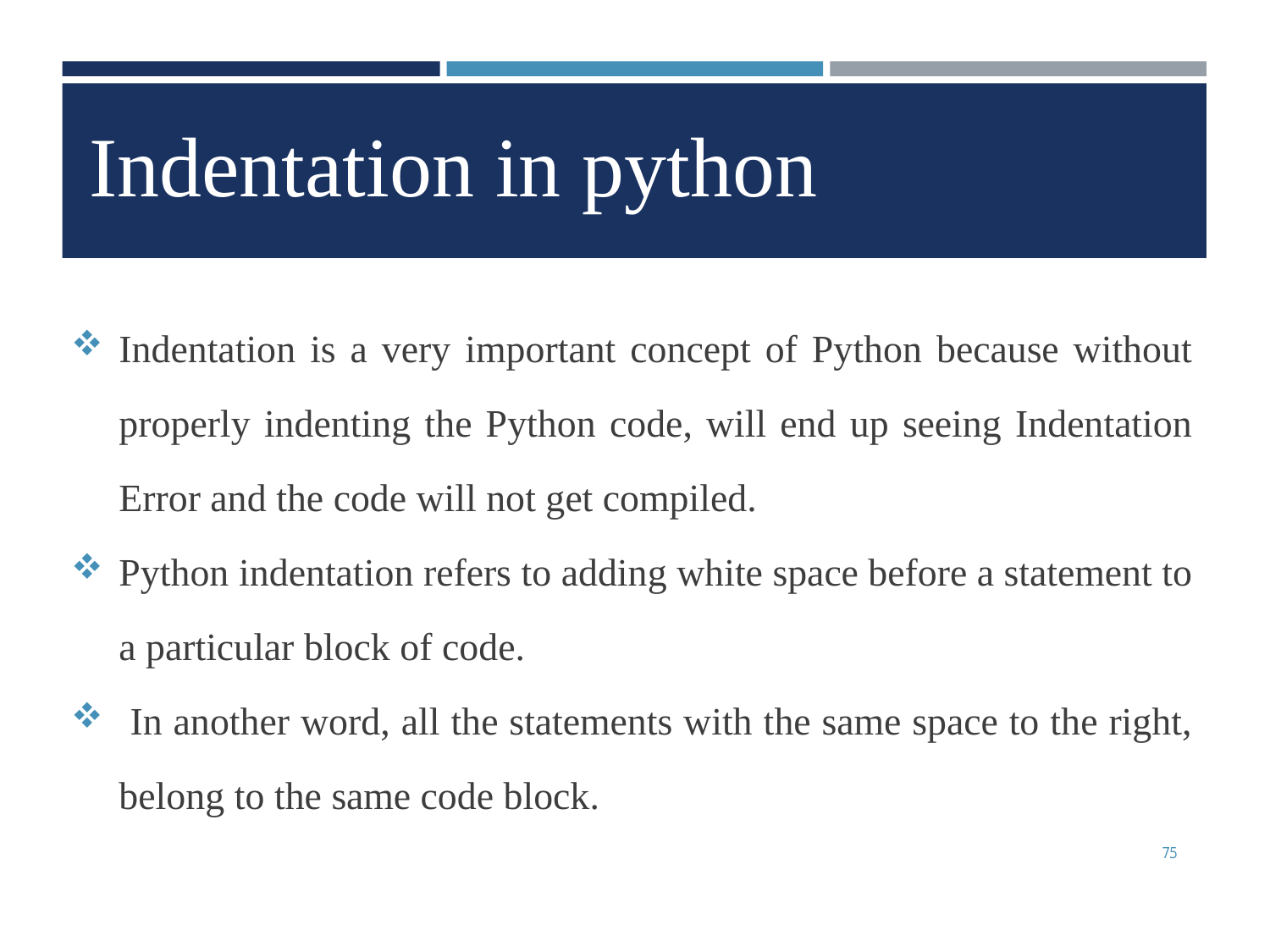

Indentation in python
Indentation is a very important concept of Python because without properly indenting the Python code, will end up seeing Indentation Error and the code will not get compiled.
Python indentation refers to adding white space before a statement to a particular block of code.
 In another word, all the statements with the same space to the right, belong to the same code block.
75